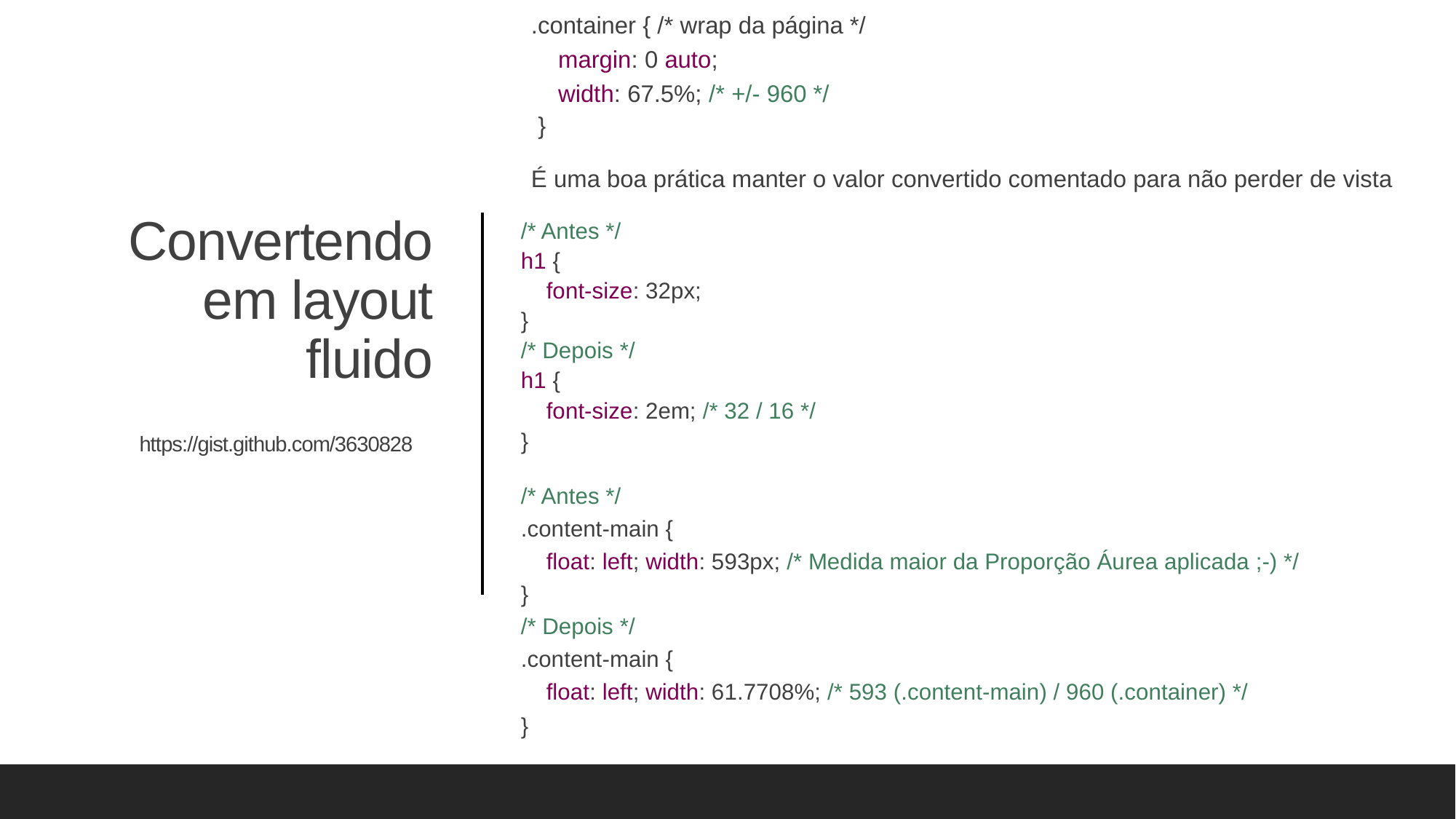

.container { /* wrap da página */
    margin: 0 auto;
    width: 67.5%; /* +/- 960 */
 }

É uma boa prática manter o valor convertido comentado para não perder de vista

/* Antes */
h1 {
    font-size: 32px;
}
/* Depois */
h1 {
    font-size: 2em; /* 32 / 16 */
}

/* Antes */
.content-main {
    float: left; width: 593px; /* Medida maior da Proporção Áurea aplicada ;-) */
}
/* Depois */
.content-main {
    float: left; width: 61.7708%; /* 593 (.content-main) / 960 (.container) */
}
# Convertendo em layout fluido https://gist.github.com/3630828